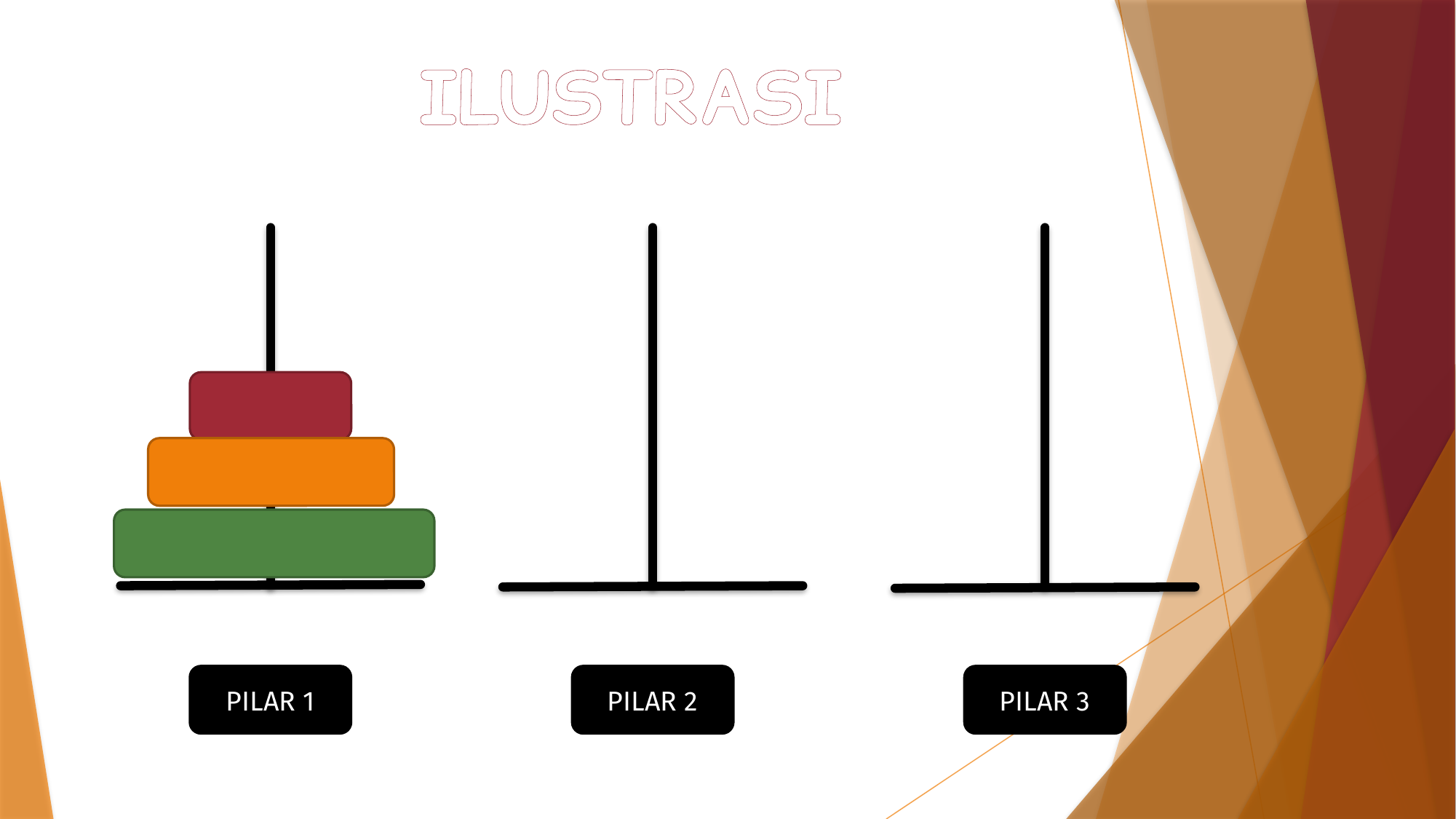

# ILUSTRASI

PILAR 1
PILAR 2
PILAR 3